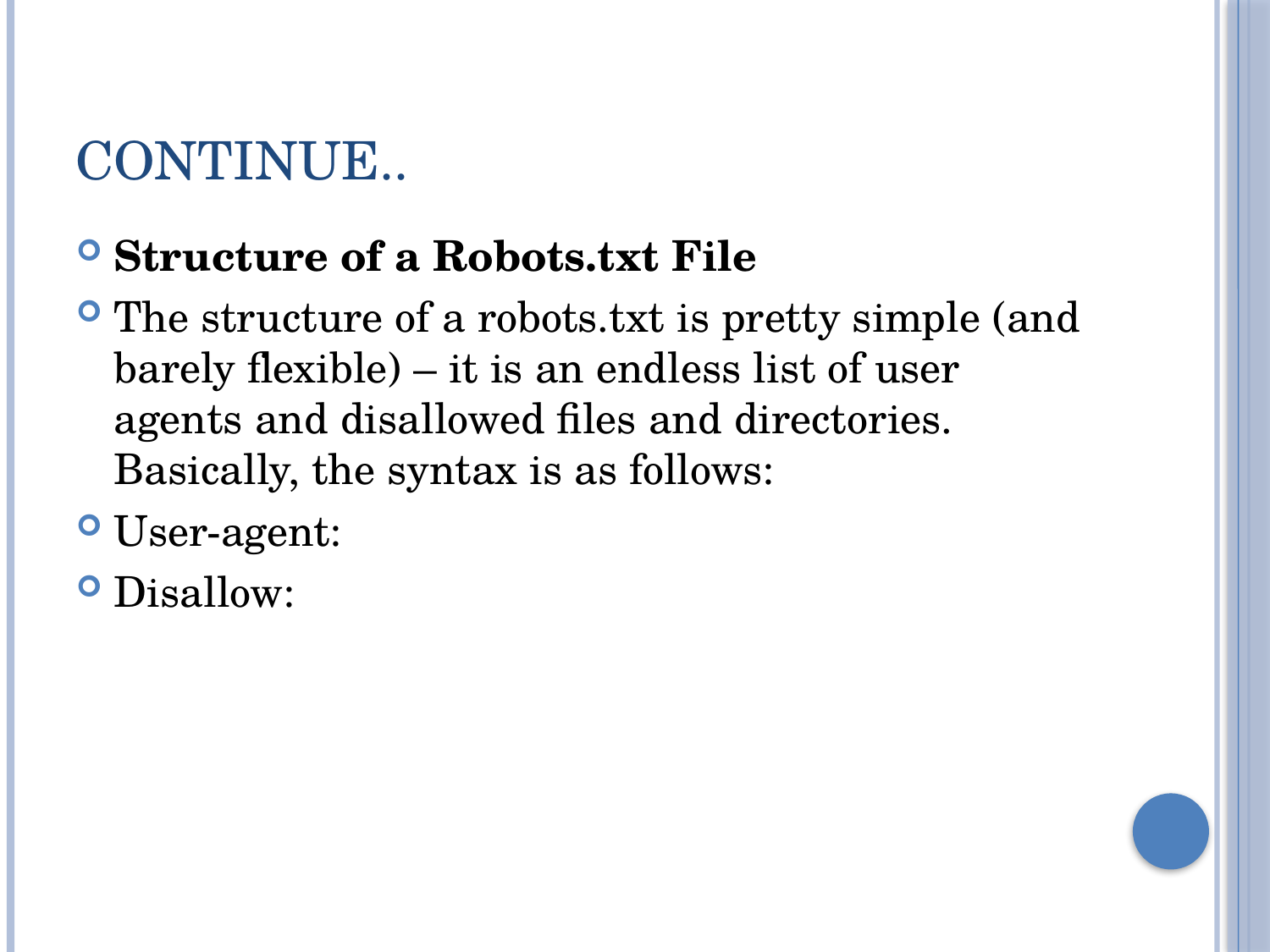

# Continue..
Structure of a Robots.txt File
The structure of a robots.txt is pretty simple (and barely flexible) – it is an endless list of user agents and disallowed files and directories. Basically, the syntax is as follows:
User-agent:
Disallow: